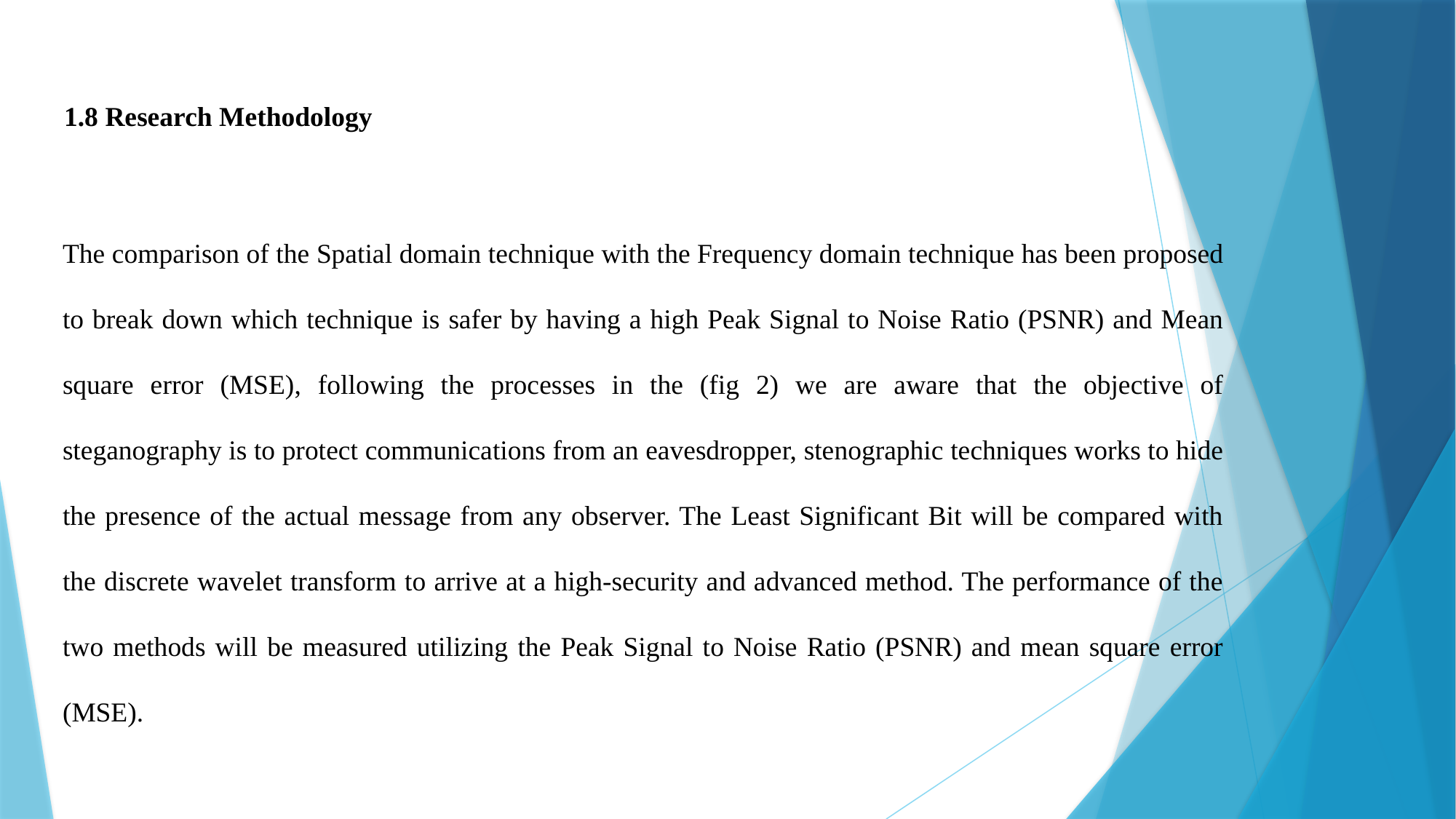

1.8 Research Methodology
The comparison of the Spatial domain technique with the Frequency domain technique has been proposed to break down which technique is safer by having a high Peak Signal to Noise Ratio (PSNR) and Mean square error (MSE), following the processes in the (fig 2) we are aware that the objective of steganography is to protect communications from an eavesdropper, stenographic techniques works to hide the presence of the actual message from any observer. The Least Significant Bit will be compared with the discrete wavelet transform to arrive at a high-security and advanced method. The performance of the two methods will be measured utilizing the Peak Signal to Noise Ratio (PSNR) and mean square error (MSE).